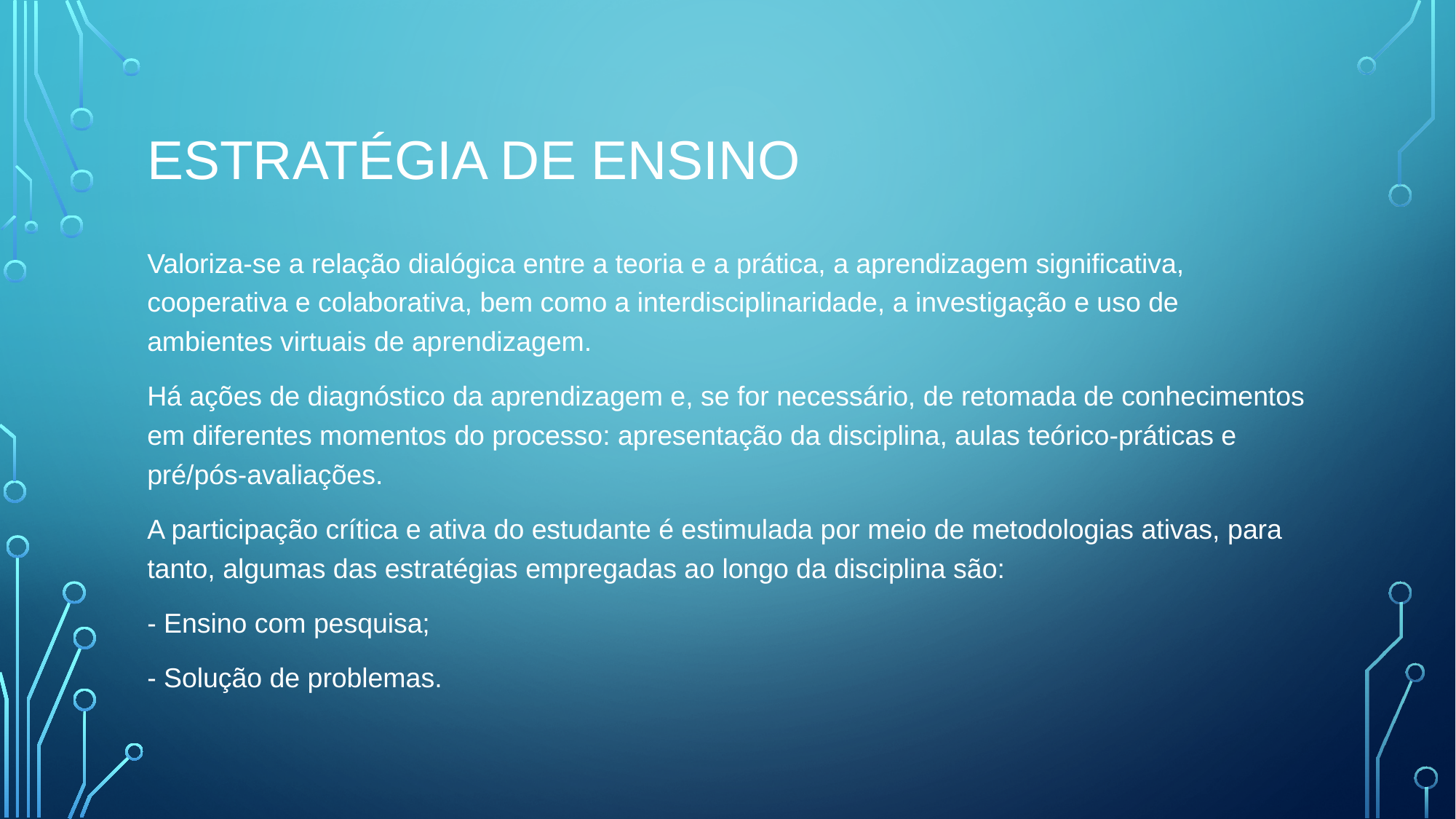

# ESTRATÉGIA DE ENSINO
Valoriza-se a relação dialógica entre a teoria e a prática, a aprendizagem significativa, cooperativa e colaborativa, bem como a interdisciplinaridade, a investigação e uso de ambientes virtuais de aprendizagem.
Há ações de diagnóstico da aprendizagem e, se for necessário, de retomada de conhecimentos em diferentes momentos do processo: apresentação da disciplina, aulas teórico-práticas e pré/pós-avaliações.
A participação crítica e ativa do estudante é estimulada por meio de metodologias ativas, para tanto, algumas das estratégias empregadas ao longo da disciplina são:
- Ensino com pesquisa;
- Solução de problemas.